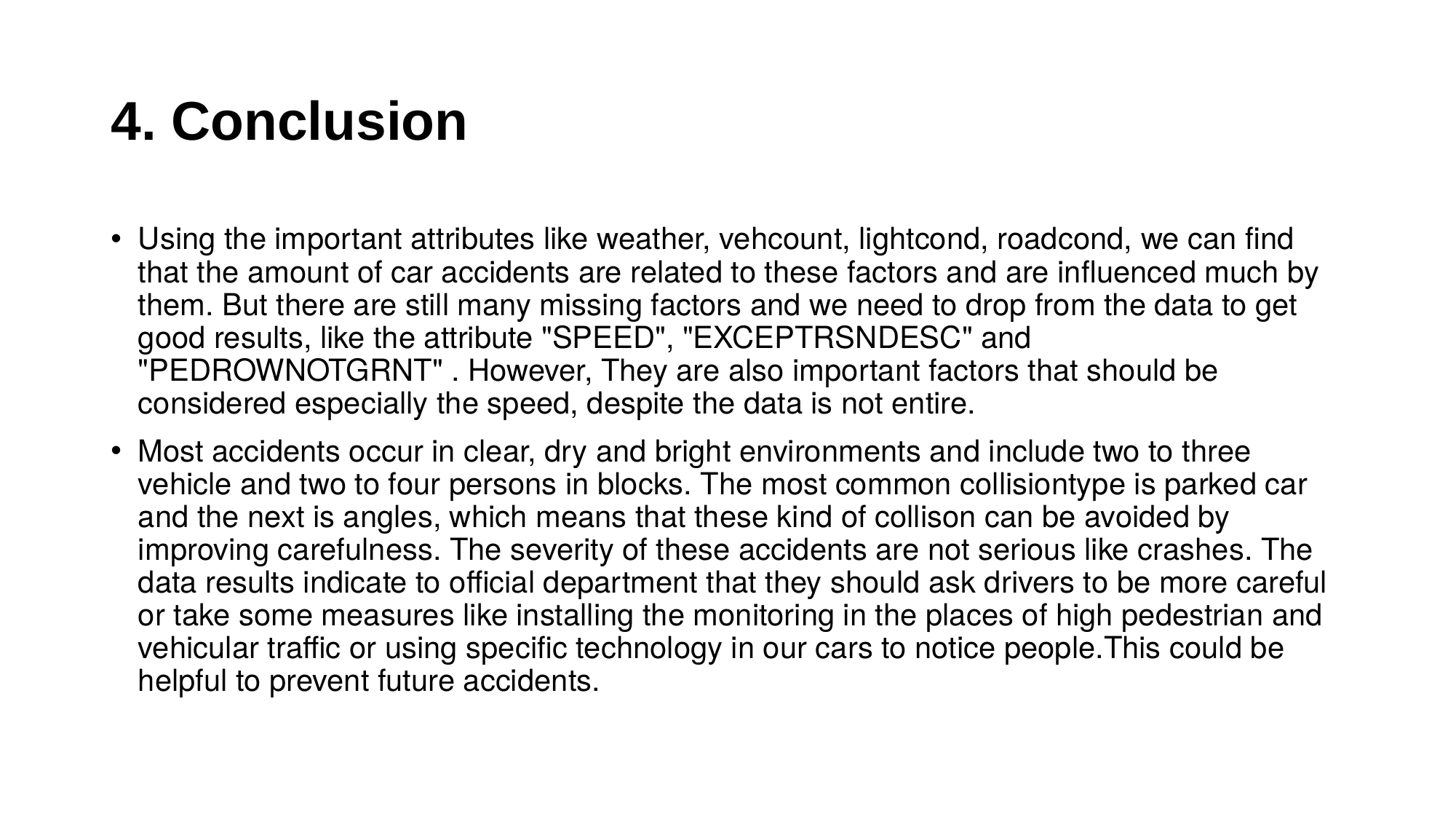

# 4. Conclusion
Using the important attributes like weather, vehcount, lightcond, roadcond, we can find that the amount of car accidents are related to these factors and are influenced much by them. But there are still many missing factors and we need to drop from the data to get good results, like the attribute "SPEED", "EXCEPTRSNDESC" and "PEDROWNOTGRNT" . However, They are also important factors that should be considered especially the speed, despite the data is not entire.
Most accidents occur in clear, dry and bright environments and include two to three vehicle and two to four persons in blocks. The most common collisiontype is parked car and the next is angles, which means that these kind of collison can be avoided by improving carefulness. The severity of these accidents are not serious like crashes. The data results indicate to official department that they should ask drivers to be more careful or take some measures like installing the monitoring in the places of high pedestrian and vehicular traffic or using specific technology in our cars to notice people.This could be helpful to prevent future accidents.